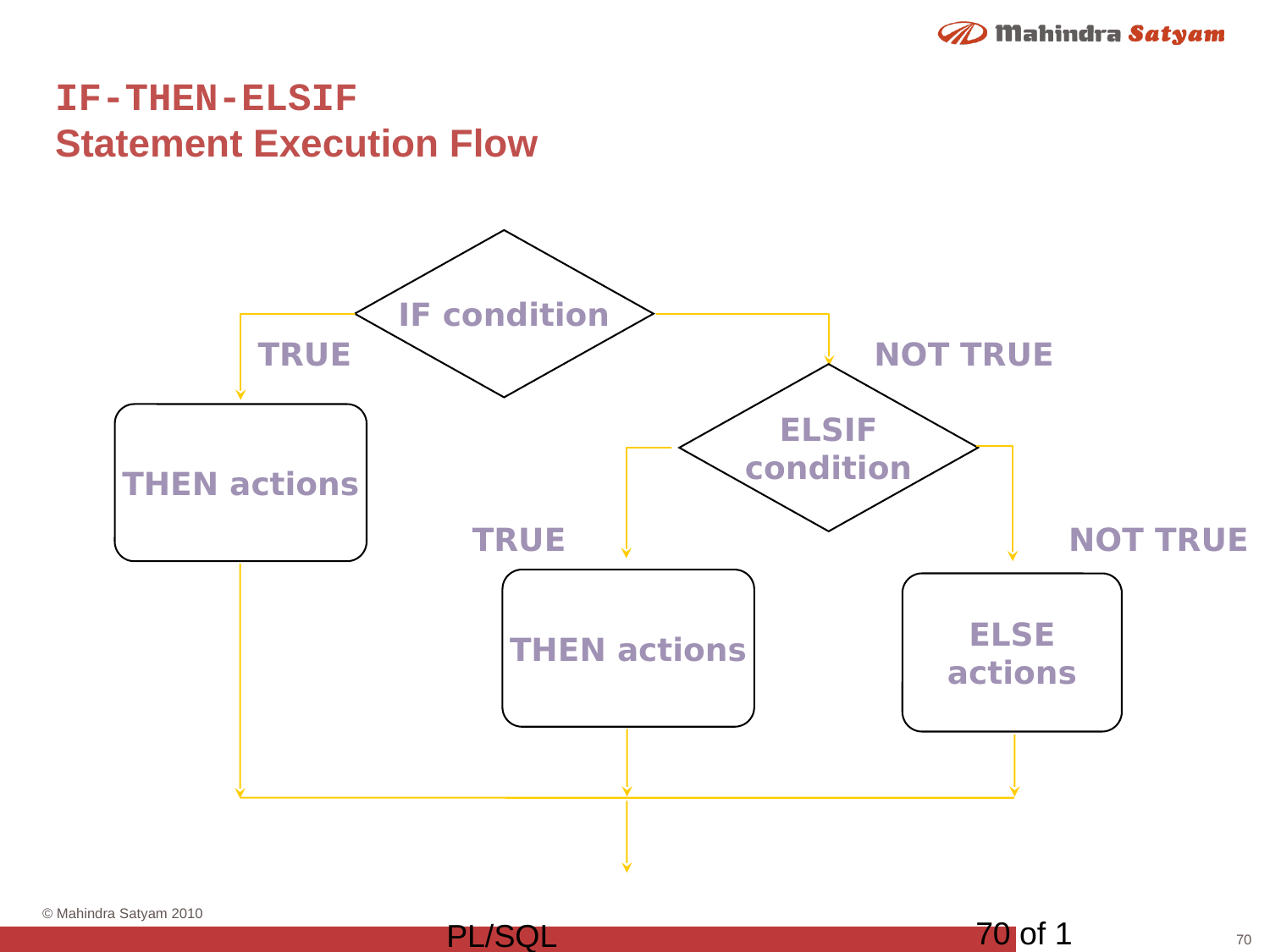

# IF-THEN-ELSIF Statement Execution Flow
IF condition

NOT TRUE
TRUE
ELSIF
condition
THEN actions

TRUE
NOT TRUE

THEN actions
ELSE
actions

70 of 1
PL/SQL